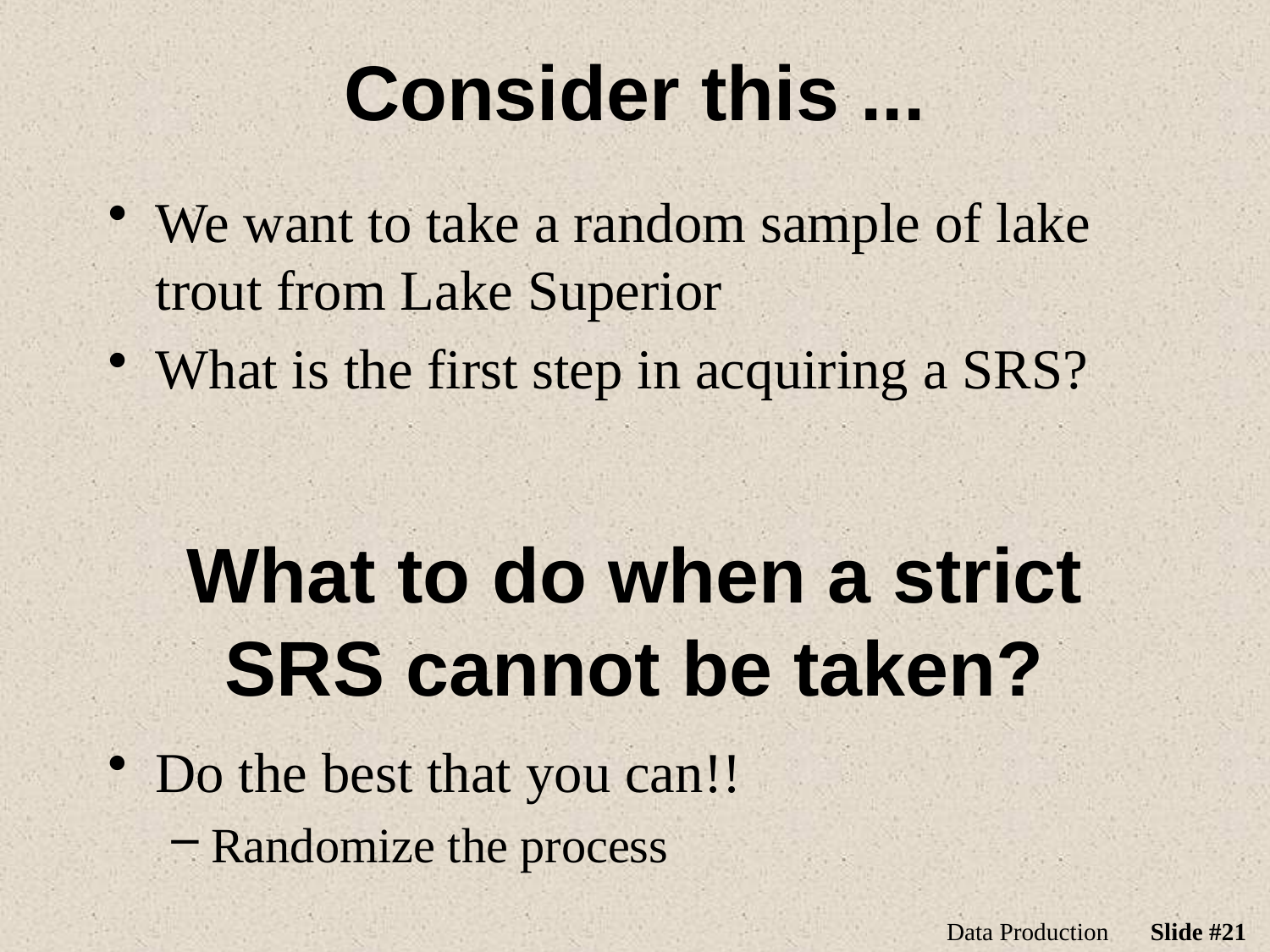

# Consider this ...
We want to take a random sample of lake trout from Lake Superior
What is the first step in acquiring a SRS?
What to do when a strict SRS cannot be taken?
Do the best that you can!!
Randomize the process
Data Production
Slide #21